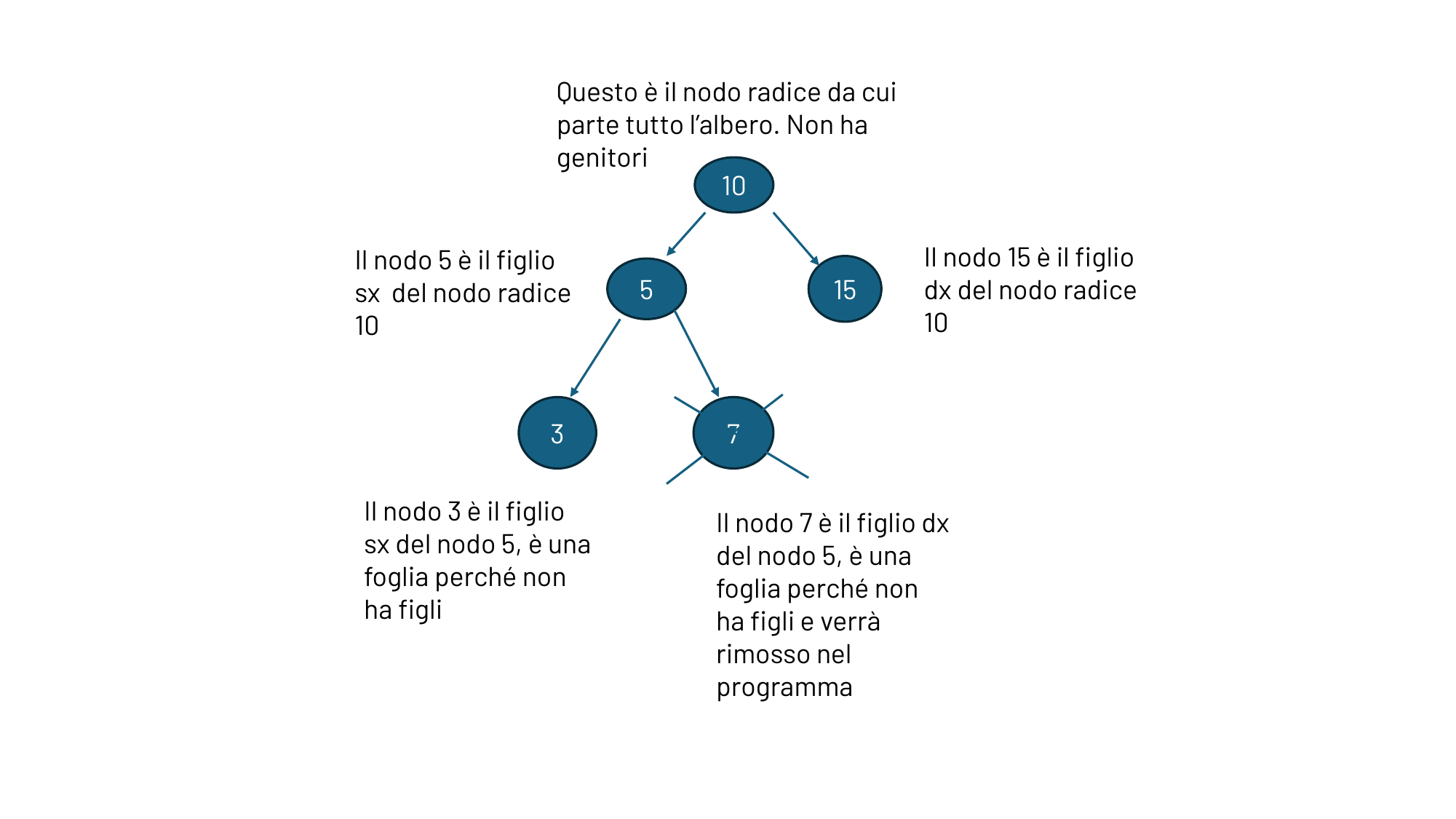

Questo è il nodo radice da cui parte tutto l’albero. Non ha genitori
10
Il nodo 15 è il figlio dx del nodo radice 10
Il nodo 5 è il figlio sx  del nodo radice 10
15
5
3
7
Il nodo 3 è il figlio sx del nodo 5, è una foglia perché non ha figli
Il nodo 7 è il figlio dx del nodo 5, è una foglia perché non ha figli e verrà rimosso nel programma